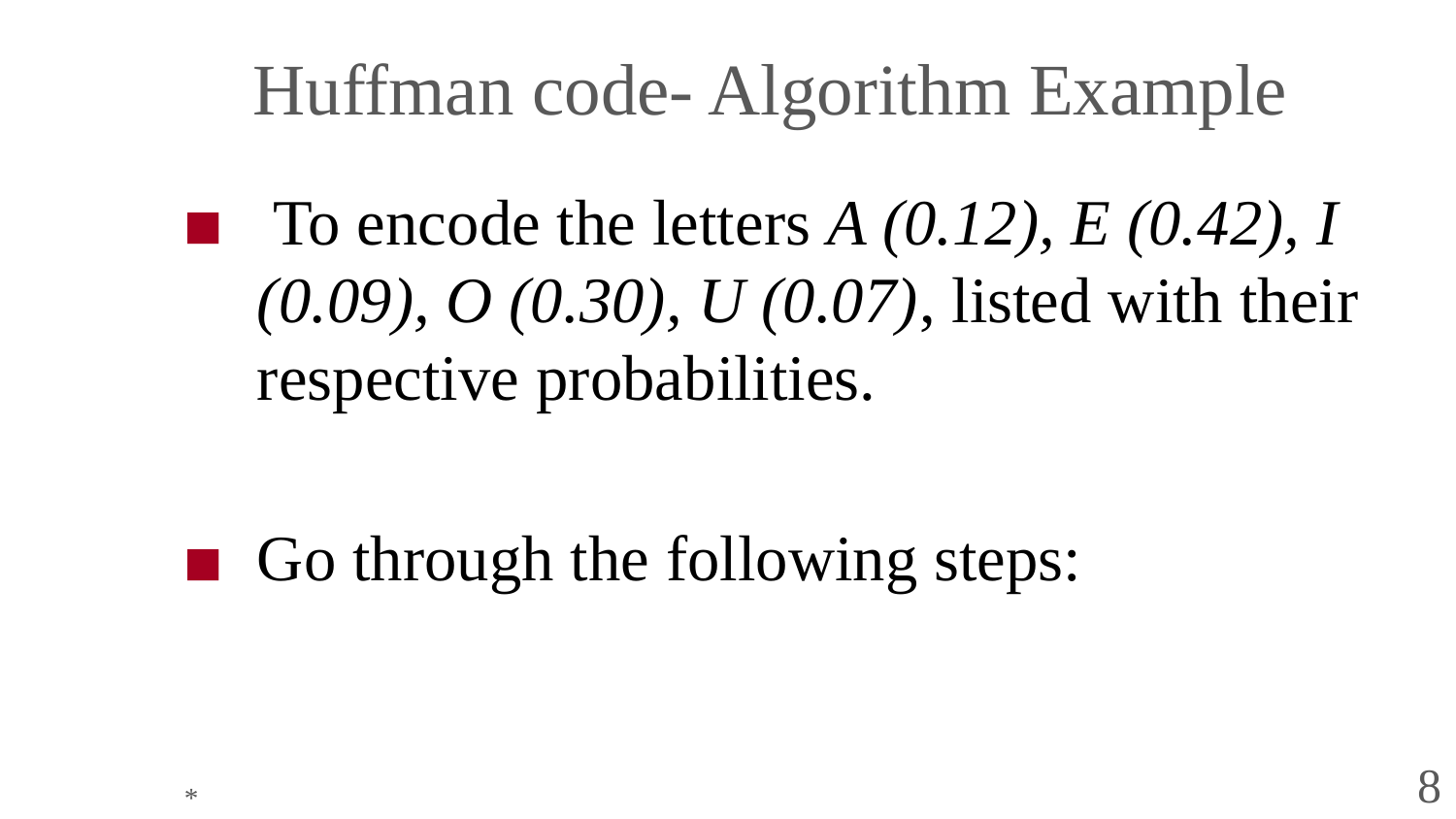

# Huffman code- Algorithm Example
 To encode the letters A (0.12), E (0.42), I (0.09), O (0.30), U (0.07), listed with their respective probabilities.

Go through the following steps:
*
8